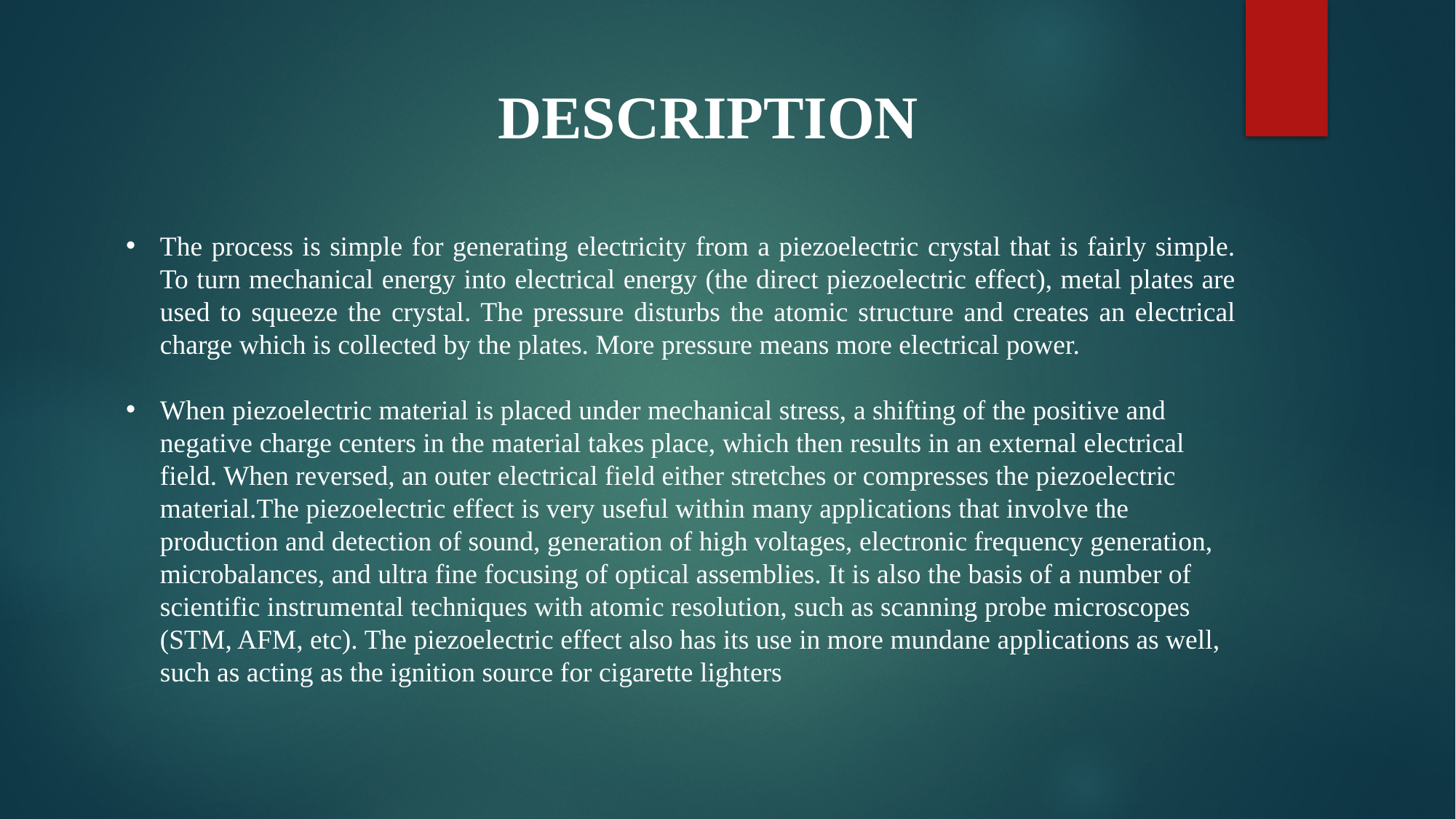

DESCRIPTION
The process is simple for generating electricity from a piezoelectric crystal that is fairly simple. To turn mechanical energy into electrical energy (the direct piezoelectric effect), metal plates are used to squeeze the crystal. The pressure disturbs the atomic structure and creates an electrical charge which is collected by the plates. More pressure means more electrical power.

When piezoelectric material is placed under mechanical stress, a shifting of the positive and negative charge centers in the material takes place, which then results in an external electrical field. When reversed, an outer electrical field either stretches or compresses the piezoelectric material.The piezoelectric effect is very useful within many applications that involve the production and detection of sound, generation of high voltages, electronic frequency generation, microbalances, and ultra fine focusing of optical assemblies. It is also the basis of a number of scientific instrumental techniques with atomic resolution, such as scanning probe microscopes (STM, AFM, etc). The piezoelectric effect also has its use in more mundane applications as well, such as acting as the ignition source for cigarette lighters